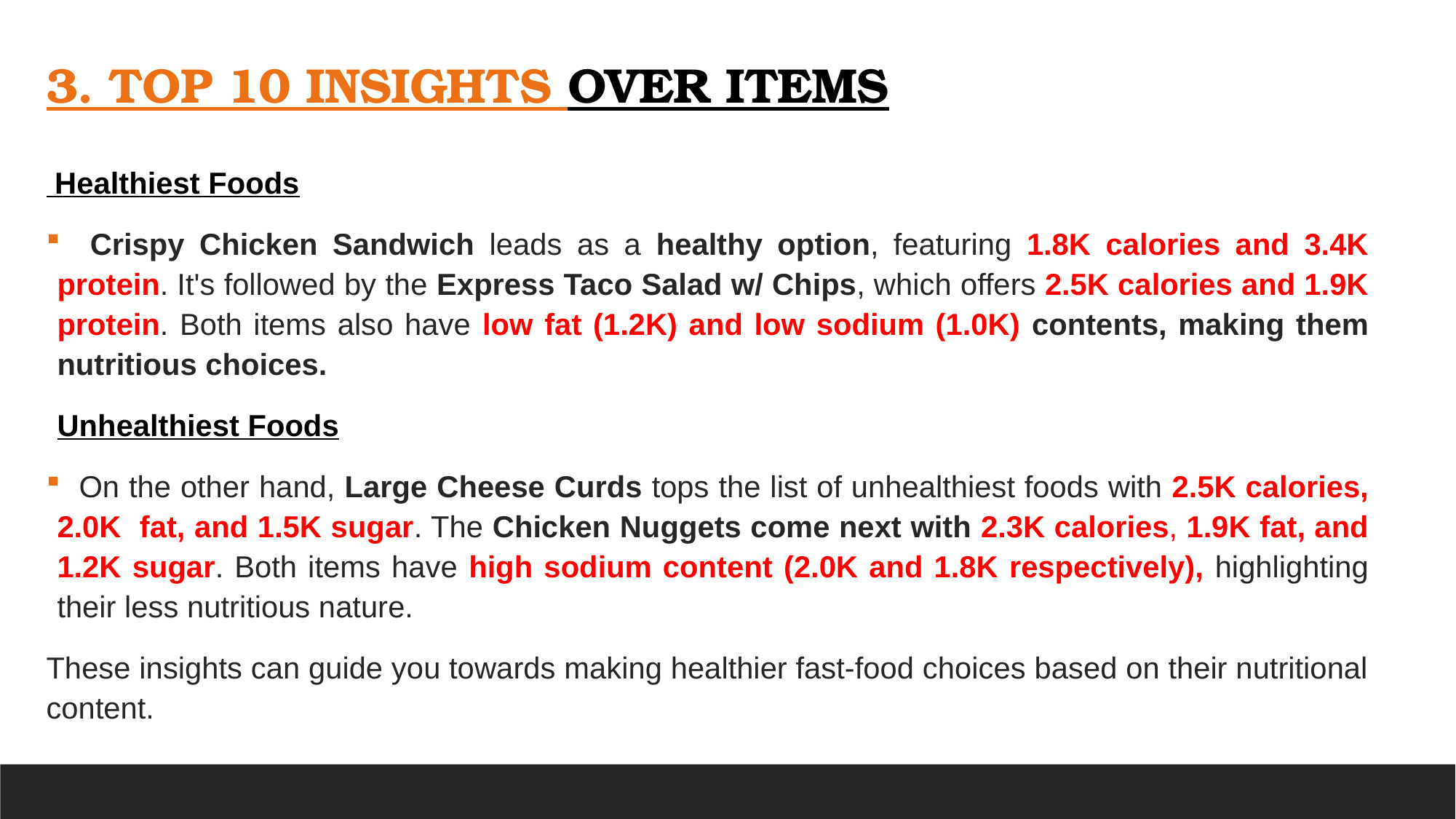

3. TOP 10 INSIGHTS OVER ITEMS
 Healthiest Foods
  Crispy Chicken Sandwich leads as a healthy option, featuring 1.8K calories and 3.4K protein. It's followed by the Express Taco Salad w/ Chips, which offers 2.5K calories and 1.9K protein. Both items also have low fat (1.2K) and low sodium (1.0K) contents, making them nutritious choices.
Unhealthiest Foods
  On the other hand, Large Cheese Curds tops the list of unhealthiest foods with 2.5K calories, 2.0K  fat, and 1.5K sugar. The Chicken Nuggets come next with 2.3K calories, 1.9K fat, and 1.2K sugar. Both items have high sodium content (2.0K and 1.8K respectively), highlighting their less nutritious nature.
These insights can guide you towards making healthier fast-food choices based on their nutritional content.